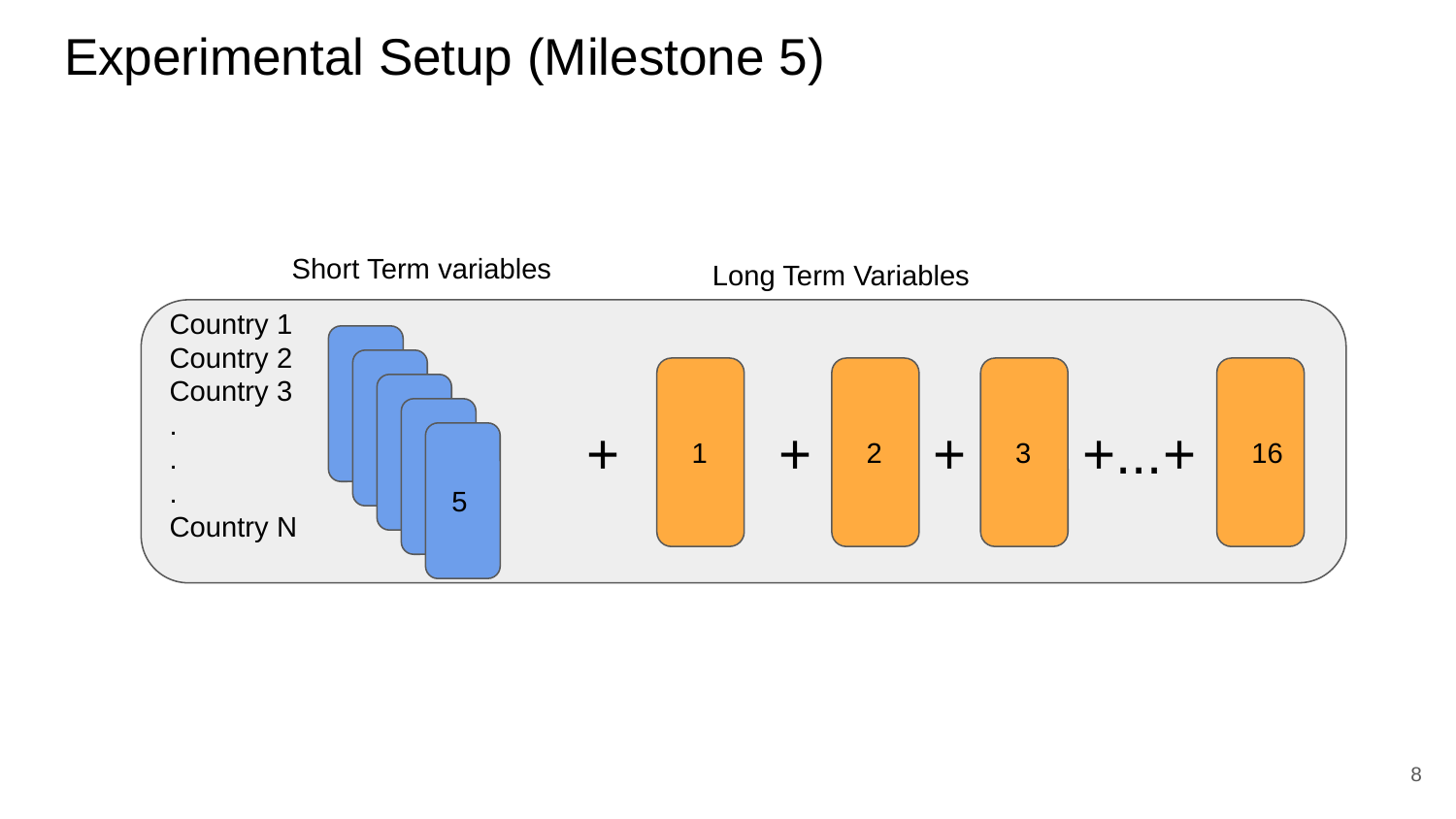

# Experimental Setup (Milestone 5)
Short Term variables
Long Term Variables
Country 1
Country 2
Country 3
.
.
.
Country N

  2
  3
  1
  16

+
+
+
+...+
 5
8